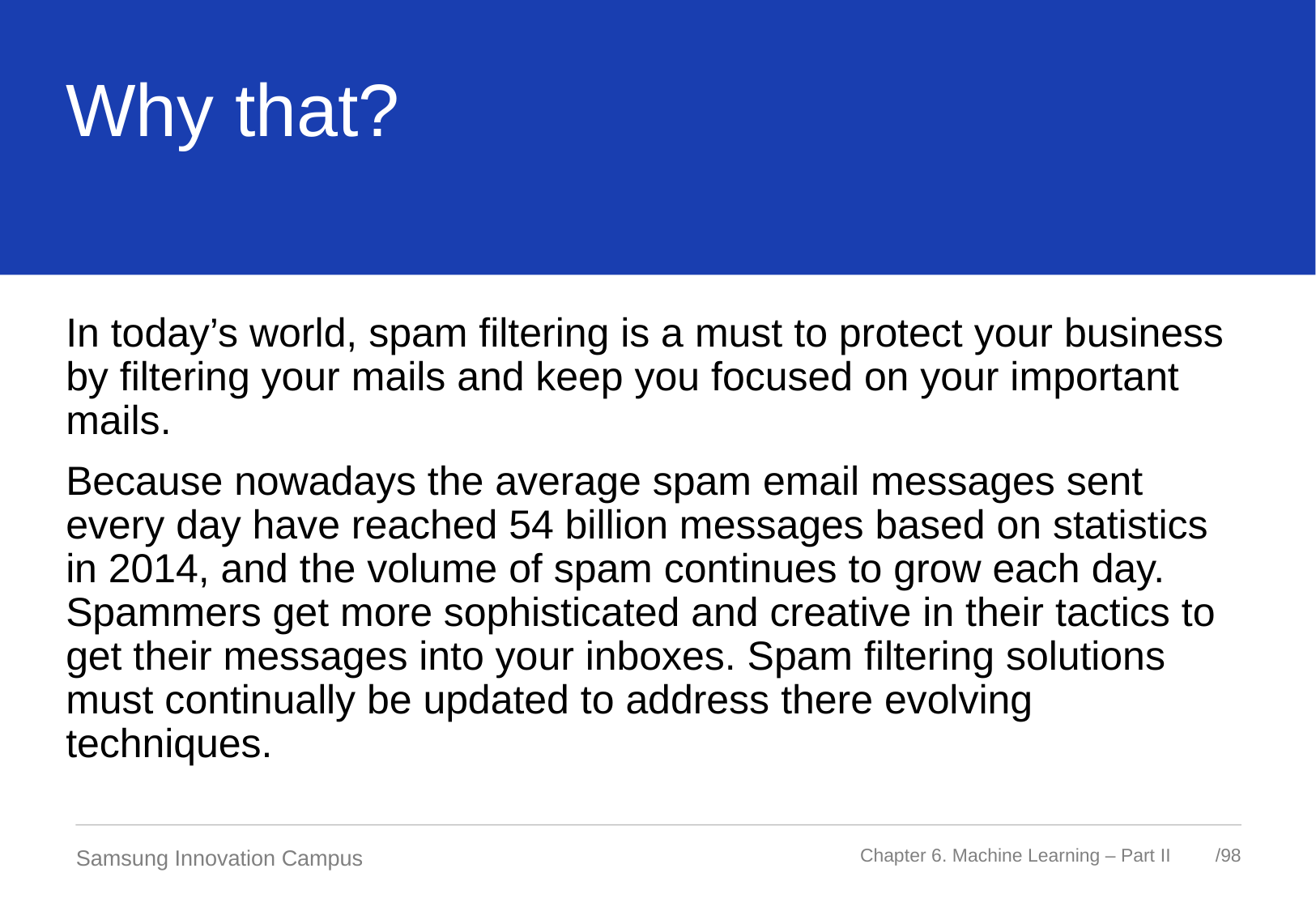

Why that?
# In today’s world, spam filtering is a must to protect your business by filtering your mails and keep you focused on your important mails.
Because nowadays the average spam email messages sent every day have reached 54 billion messages based on statistics in 2014, and the volume of spam continues to grow each day. Spammers get more sophisticated and creative in their tactics to get their messages into your inboxes. Spam filtering solutions must continually be updated to address there evolving techniques.